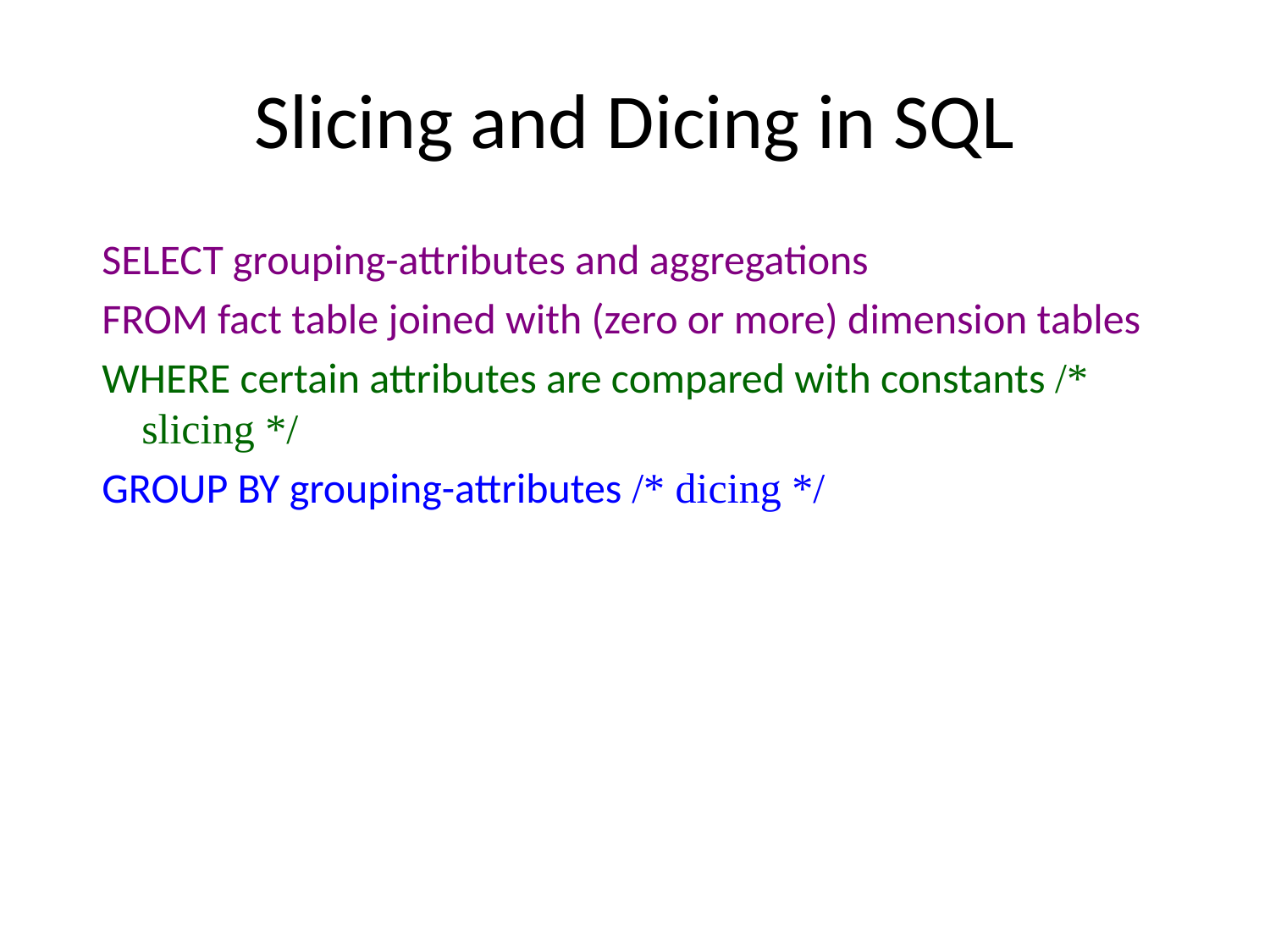

# Slicing and Dicing in SQL
SELECT grouping-attributes and aggregations
FROM fact table joined with (zero or more) dimension tables
WHERE certain attributes are compared with constants /* slicing */
GROUP BY grouping-attributes /* dicing */